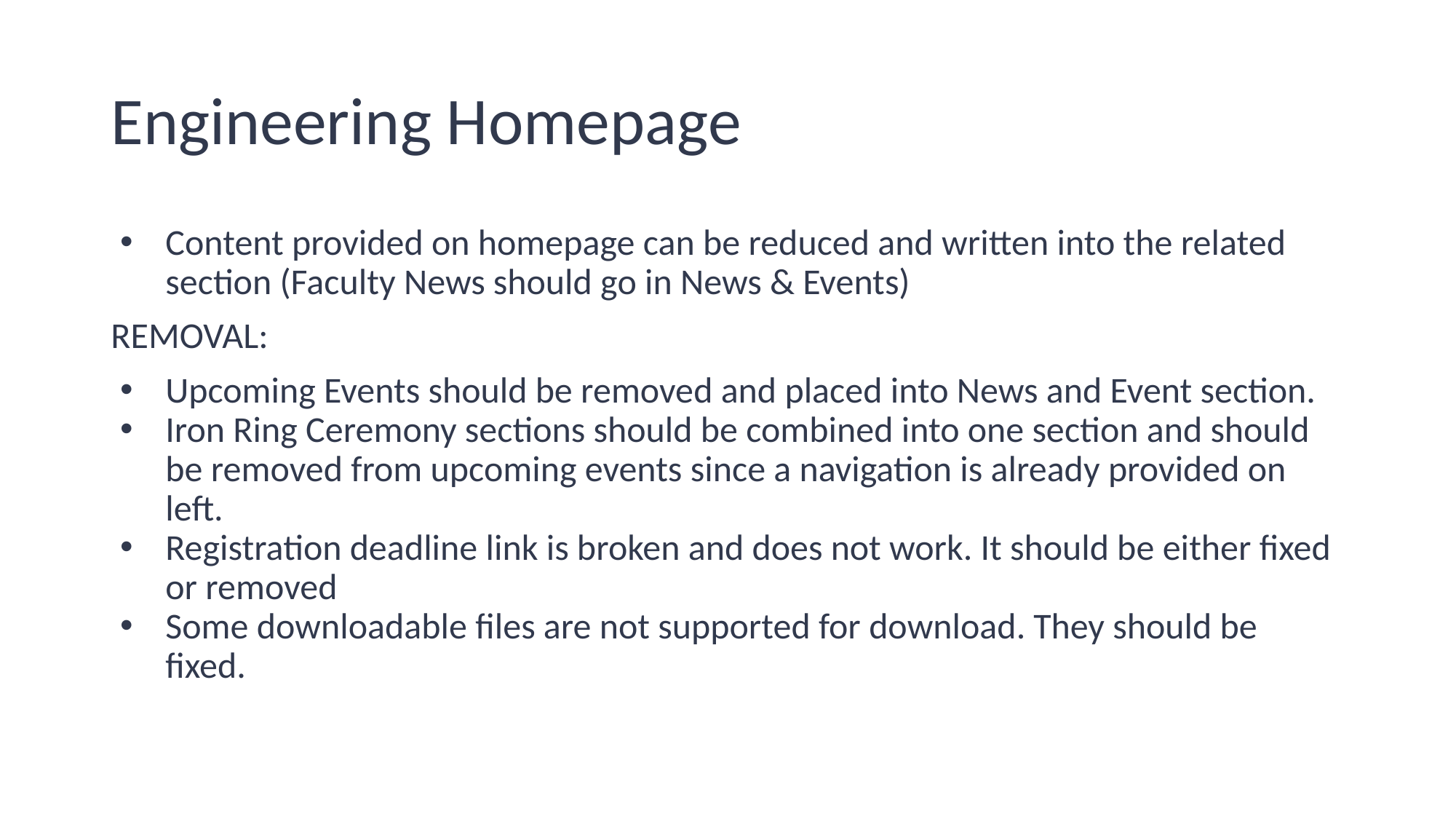

# Engineering Homepage
Content provided on homepage can be reduced and written into the related section (Faculty News should go in News & Events)
REMOVAL:
Upcoming Events should be removed and placed into News and Event section.
Iron Ring Ceremony sections should be combined into one section and should be removed from upcoming events since a navigation is already provided on left.
Registration deadline link is broken and does not work. It should be either fixed or removed
Some downloadable files are not supported for download. They should be fixed.